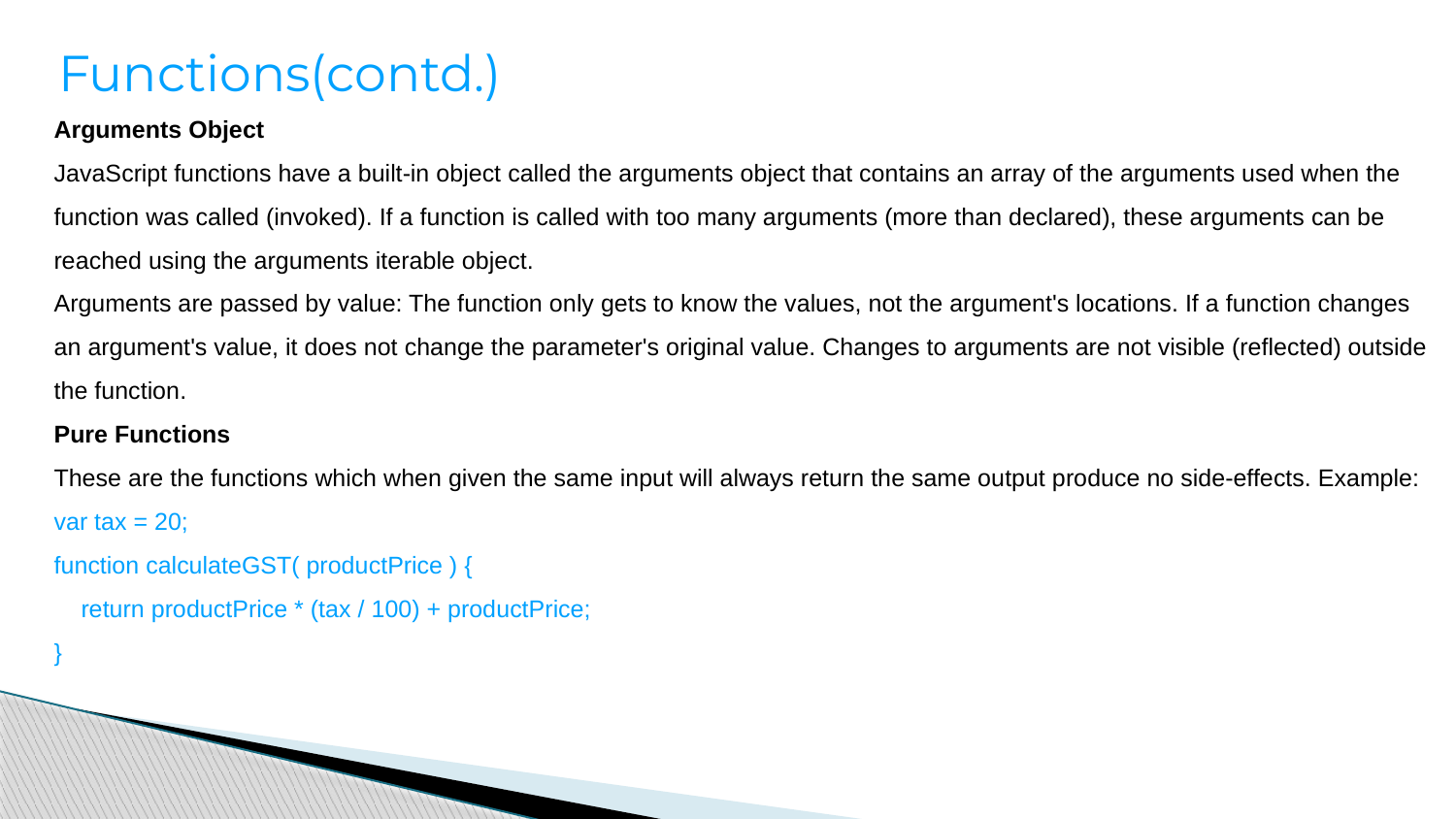

Functions(contd.)
Arguments Object
JavaScript functions have a built-in object called the arguments object that contains an array of the arguments used when the function was called (invoked). If a function is called with too many arguments (more than declared), these arguments can be reached using the arguments iterable object.
Arguments are passed by value: The function only gets to know the values, not the argument's locations. If a function changes an argument's value, it does not change the parameter's original value. Changes to arguments are not visible (reflected) outside the function.
Pure Functions
These are the functions which when given the same input will always return the same output produce no side-effects. Example:
var tax = 20;
function calculateGST( productPrice ) {
    return productPrice * (tax / 100) + productPrice;
}